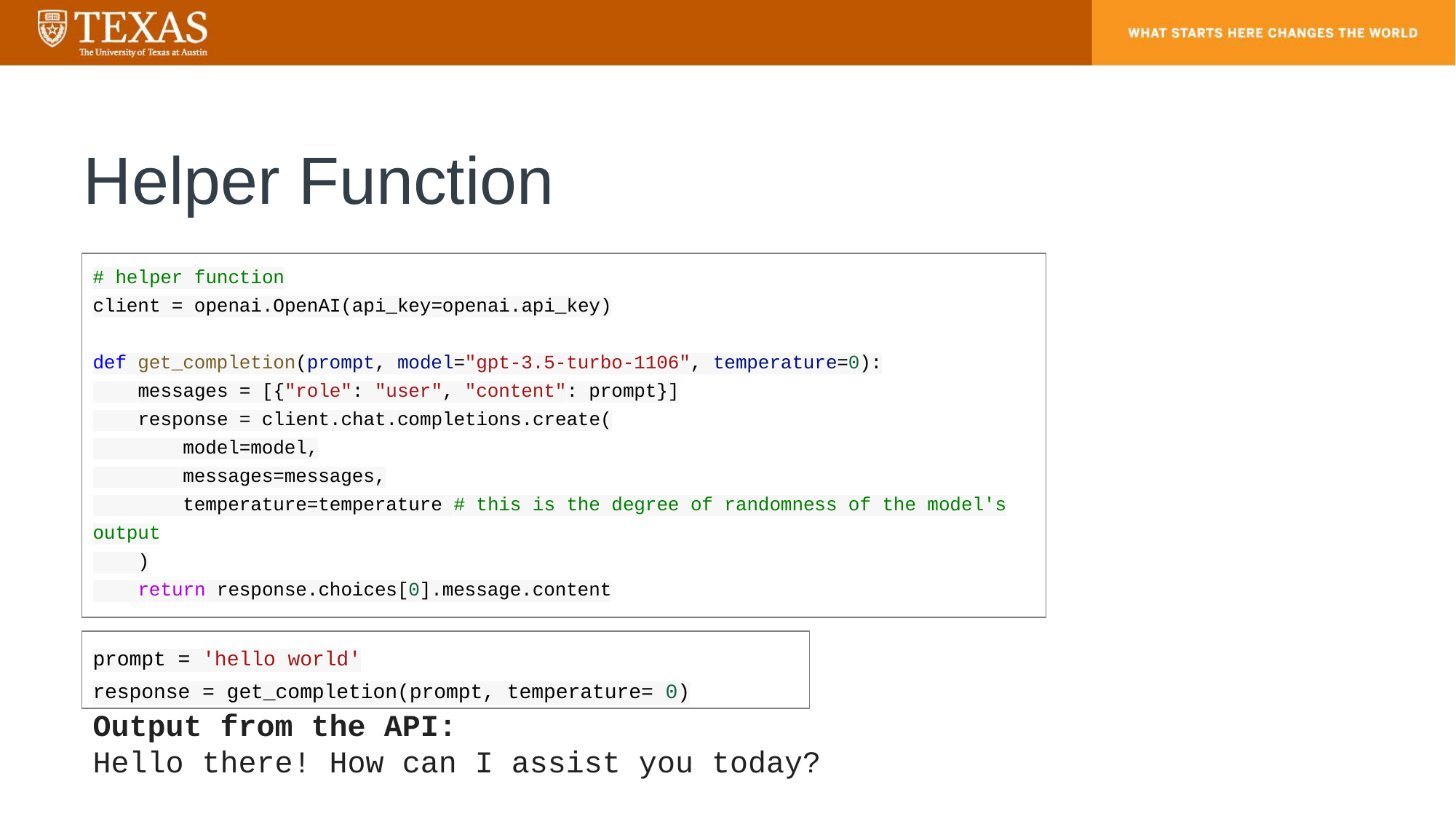

# Helper Function
# helper function
client = openai.OpenAI(api_key=openai.api_key)

def get_completion(prompt, model="gpt-3.5-turbo-1106", temperature=0):
    messages = [{"role": "user", "content": prompt}]
    response = client.chat.completions.create(
        model=model,
        messages=messages,
        temperature=temperature # this is the degree of randomness of the model's output
    )
    return response.choices[0].message.content
prompt = 'hello world'
response = get_completion(prompt, temperature= 0)
Output from the API:
Hello there! How can I assist you today?